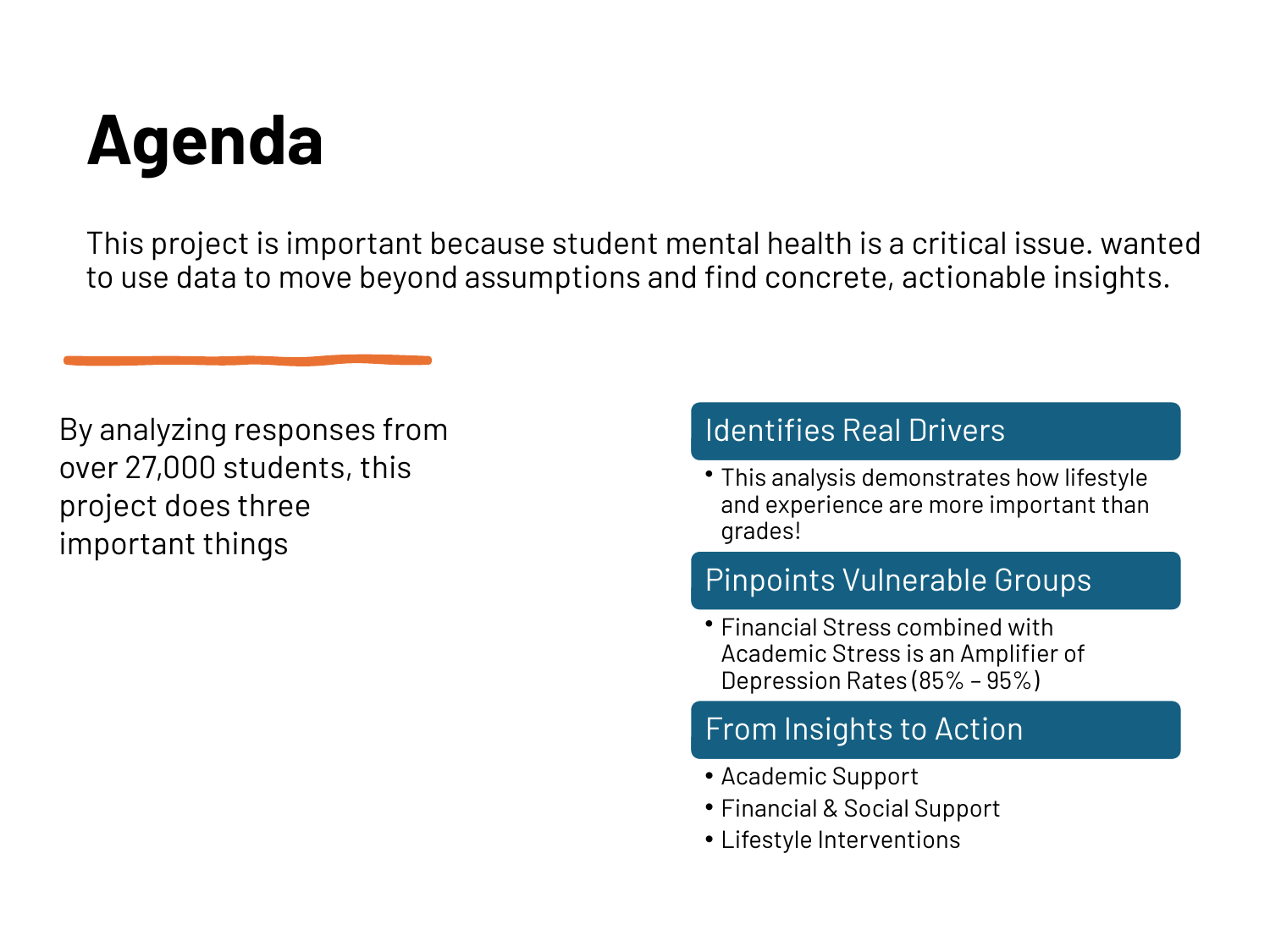

# Agenda
This project is important because student mental health is a critical issue. wanted to use data to move beyond assumptions and find concrete, actionable insights.

Identifies Real Drivers
This analysis demonstrates how lifestyle and experience are more important than grades!
Pinpoints Vulnerable Groups
Financial Stress combined with Academic Stress is an Amplifier of Depression Rates (85% – 95%)
From Insights to Action
Academic Support
Financial & Social Support
Lifestyle Interventions
By analyzing responses from over 27,000 students, this project does three important things